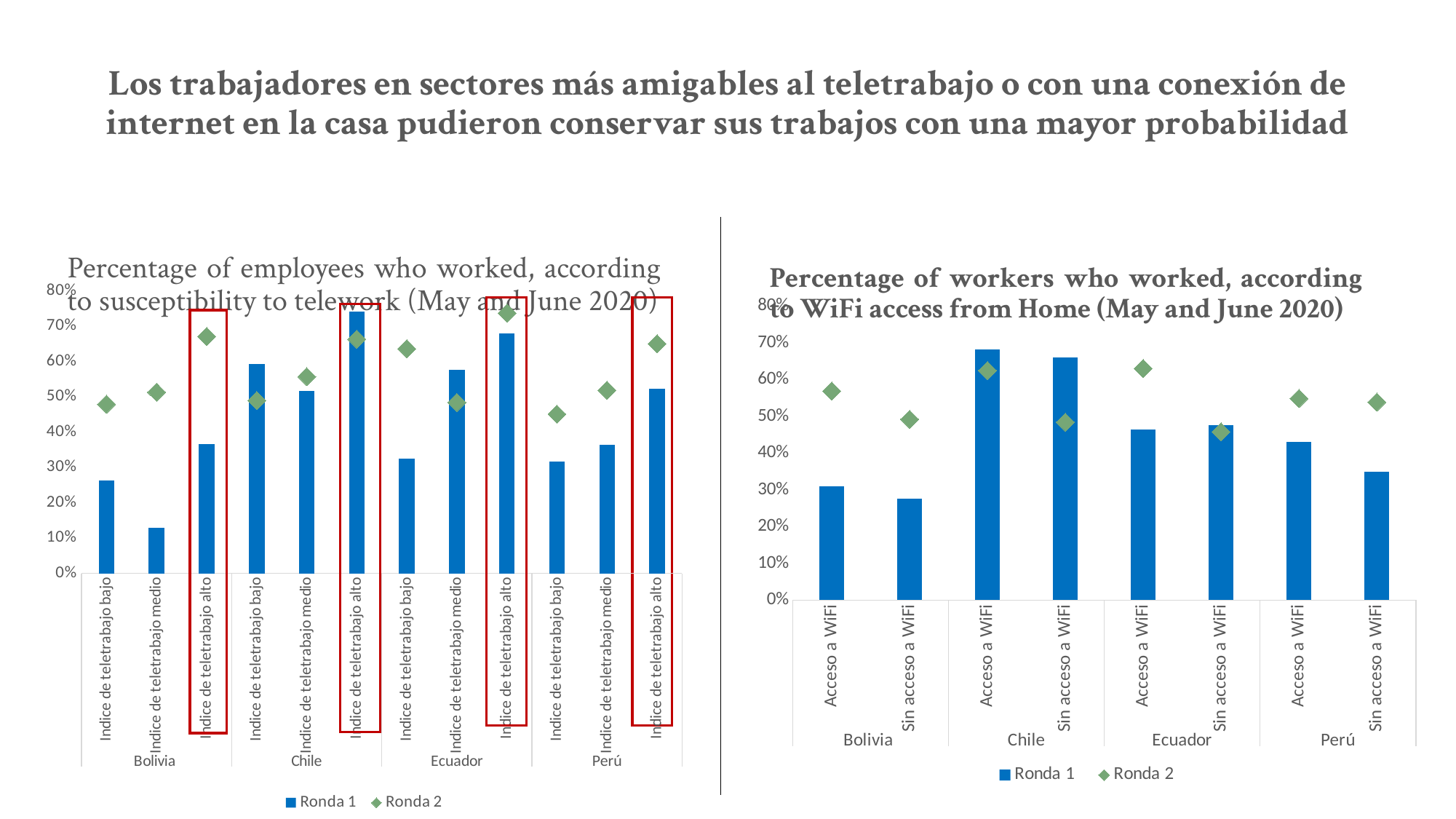

# Los trabajadores en sectores más amigables al teletrabajo o con una conexión de internet en la casa pudieron conservar sus trabajos con una mayor probabilidad
Percentage of employees who worked, according to susceptibility to telework (May and June 2020)
Percentage of workers who worked, according to WiFi access from Home (May and June 2020)

### Chart

| Category | Ronda 1  | Ronda 2 |
|---|---|---|
| Indice de teletrabajo bajo | 0.262459 | 0.479633 |
| Indice de teletrabajo medio | 0.128262 | 0.513764 |
| Indice de teletrabajo alto | 0.365839 | 0.671752 |
| Indice de teletrabajo bajo | 0.592819 | 0.49005200000000004 |
| Indice de teletrabajo medio | 0.5173409999999999 | 0.557909 |
| Indice de teletrabajo alto | 0.7417529999999999 | 0.663879 |
| Indice de teletrabajo bajo | 0.32528799999999997 | 0.636938 |
| Indice de teletrabajo medio | 0.576714 | 0.484902 |
| Indice de teletrabajo alto | 0.679897 | 0.737993 |
| Indice de teletrabajo bajo | 0.31694 | 0.451308 |
| Indice de teletrabajo medio | 0.363781 | 0.5190400000000001 |
| Indice de teletrabajo alto | 0.5243099999999999 | 0.6508069999999999 |

### Chart

| Category | Ronda 1  | Ronda 2 |
|---|---|---|
| Acceso a WiFi | 0.310797 | 0.568777 |
| Sin acceso a WiFi | 0.27588 | 0.49201700000000004 |
| Acceso a WiFi | 0.6812269999999999 | 0.624767 |
| Sin acceso a WiFi | 0.659598 | 0.484217 |
| Acceso a WiFi | 0.46503 | 0.6301209999999999 |
| Sin acceso a WiFi | 0.475576 | 0.45773 |
| Acceso a WiFi | 0.431451 | 0.54844 |
| Sin acceso a WiFi | 0.34867 | 0.538577 |